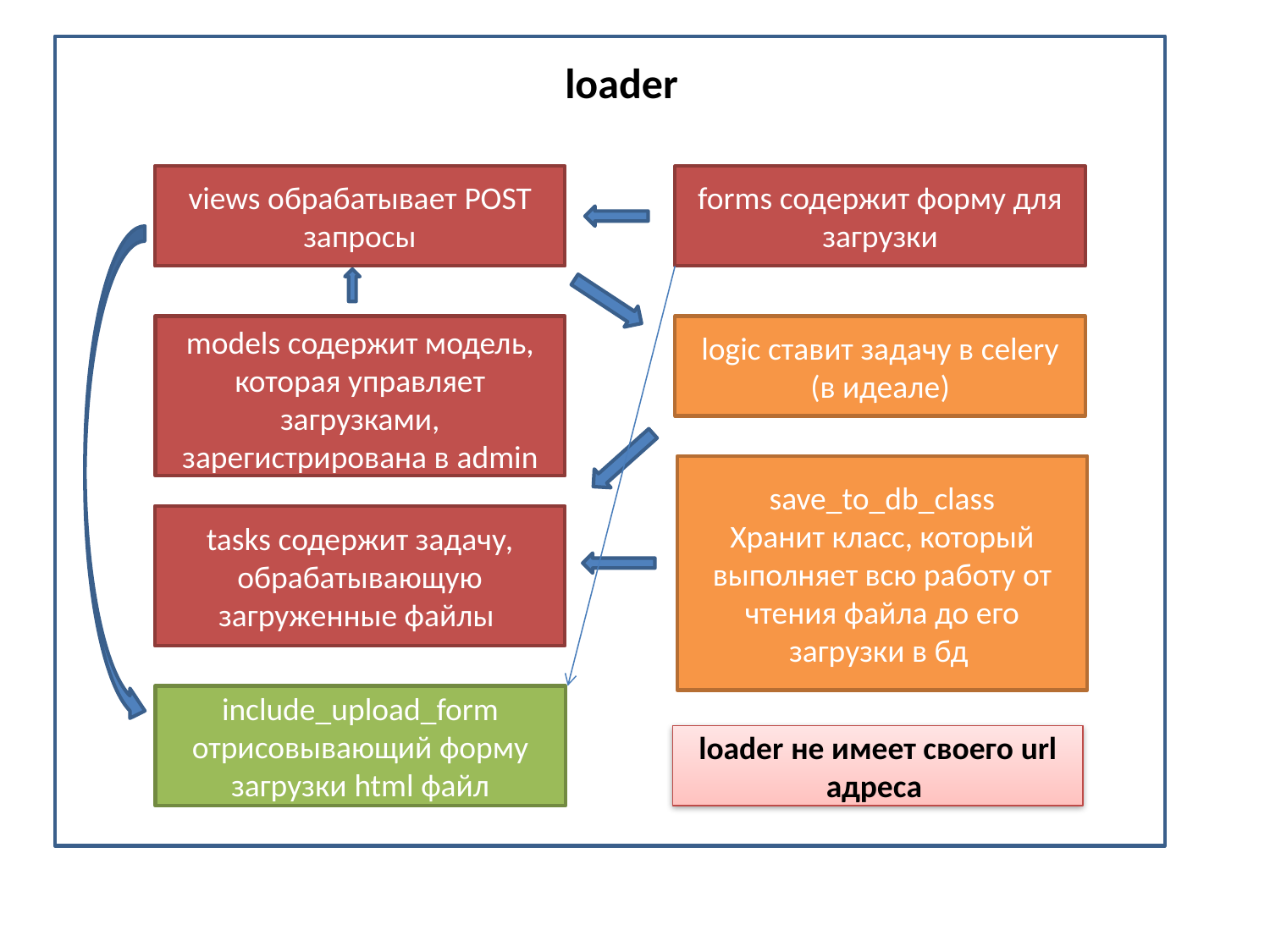

loader
views обрабатывает POST запросы
forms содержит форму для загрузки

models содержит модель, которая управляет загрузками, зарегистрирована в admin

logic ставит задачу в celery (в идеале)

save_to_db_class
Хранит класс, который выполняет всю работу от чтения файла до его загрузки в бд
tasks содержит задачу, обрабатывающую загруженные файлы

include_upload_form отрисовывающий форму загрузки html файл
loader не имеет своего url адреса